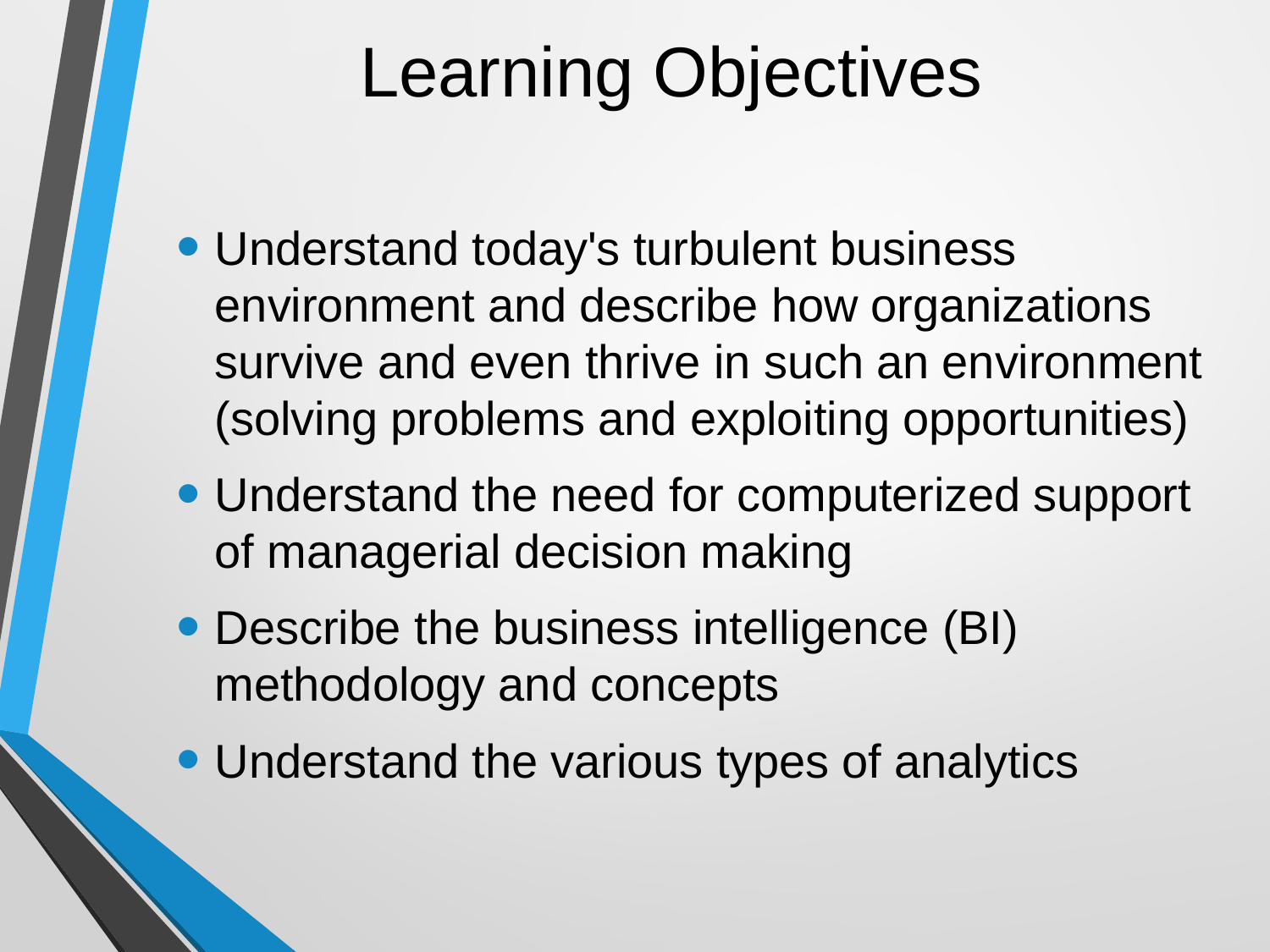

# Learning Objectives
Understand today's turbulent business environment and describe how organizations survive and even thrive in such an environment (solving problems and exploiting opportunities)
Understand the need for computerized support of managerial decision making
Describe the business intelligence (BI) methodology and concepts
Understand the various types of analytics